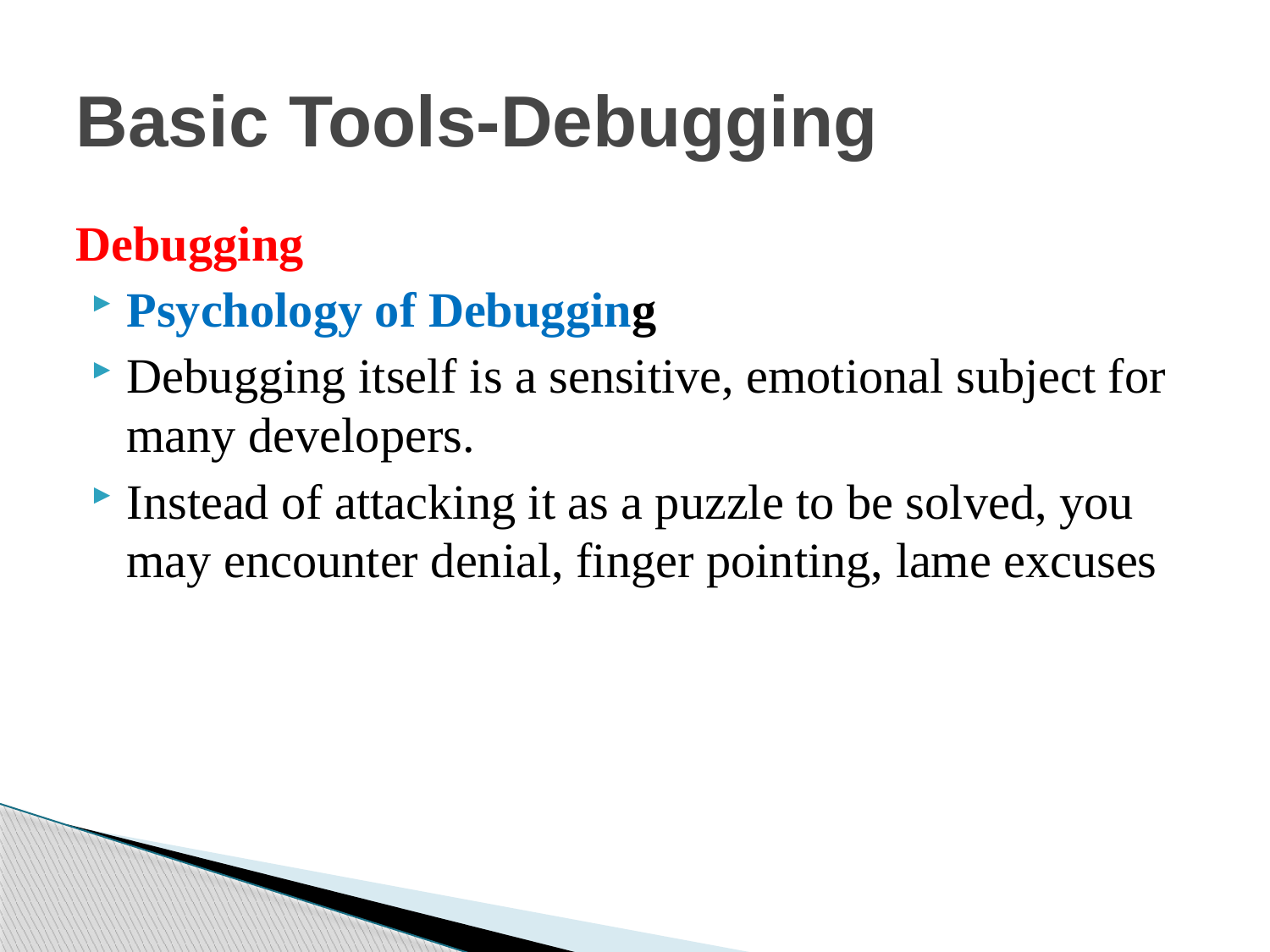

# Basic Tools-Debugging
Debugging
Psychology of Debugging
Debugging itself is a sensitive, emotional subject for many developers.
Instead of attacking it as a puzzle to be solved, you may encounter denial, finger pointing, lame excuses